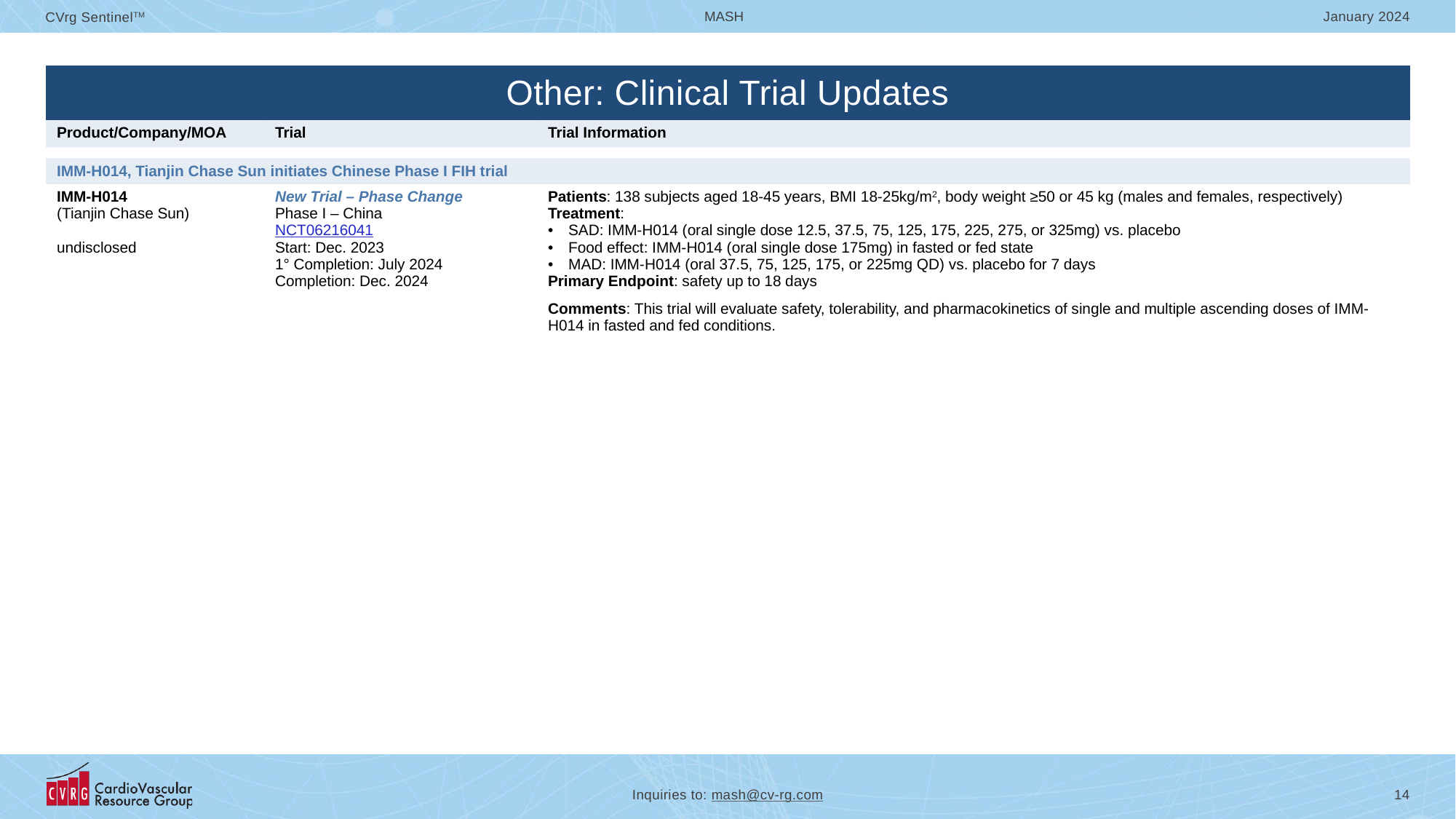

| Other: Clinical Trial Updates |  |  |
| --- | --- | --- |
| Product/Company/MOA | Trial | Trial Information |
|  |  |  |
| IMM-H014, Tianjin Chase Sun initiates Chinese Phase I FIH trial |  |  |
| IMM-H014 (Tianjin Chase Sun) undisclosed | New Trial – Phase Change Phase I – China NCT06216041 Start: Dec. 2023 1° Completion: July 2024 Completion: Dec. 2024 | Patients: 138 subjects aged 18-45 years, BMI 18-25kg/m2, body weight ≥50 or 45 kg (males and females, respectively) Treatment: SAD: IMM-H014 (oral single dose 12.5, 37.5, 75, 125, 175, 225, 275, or 325mg) vs. placebo Food effect: IMM-H014 (oral single dose 175mg) in fasted or fed state MAD: IMM-H014 (oral 37.5, 75, 125, 175, or 225mg QD) vs. placebo for 7 days Primary Endpoint: safety up to 18 days Comments: This trial will evaluate safety, tolerability, and pharmacokinetics of single and multiple ascending doses of IMM-H014 in fasted and fed conditions. |